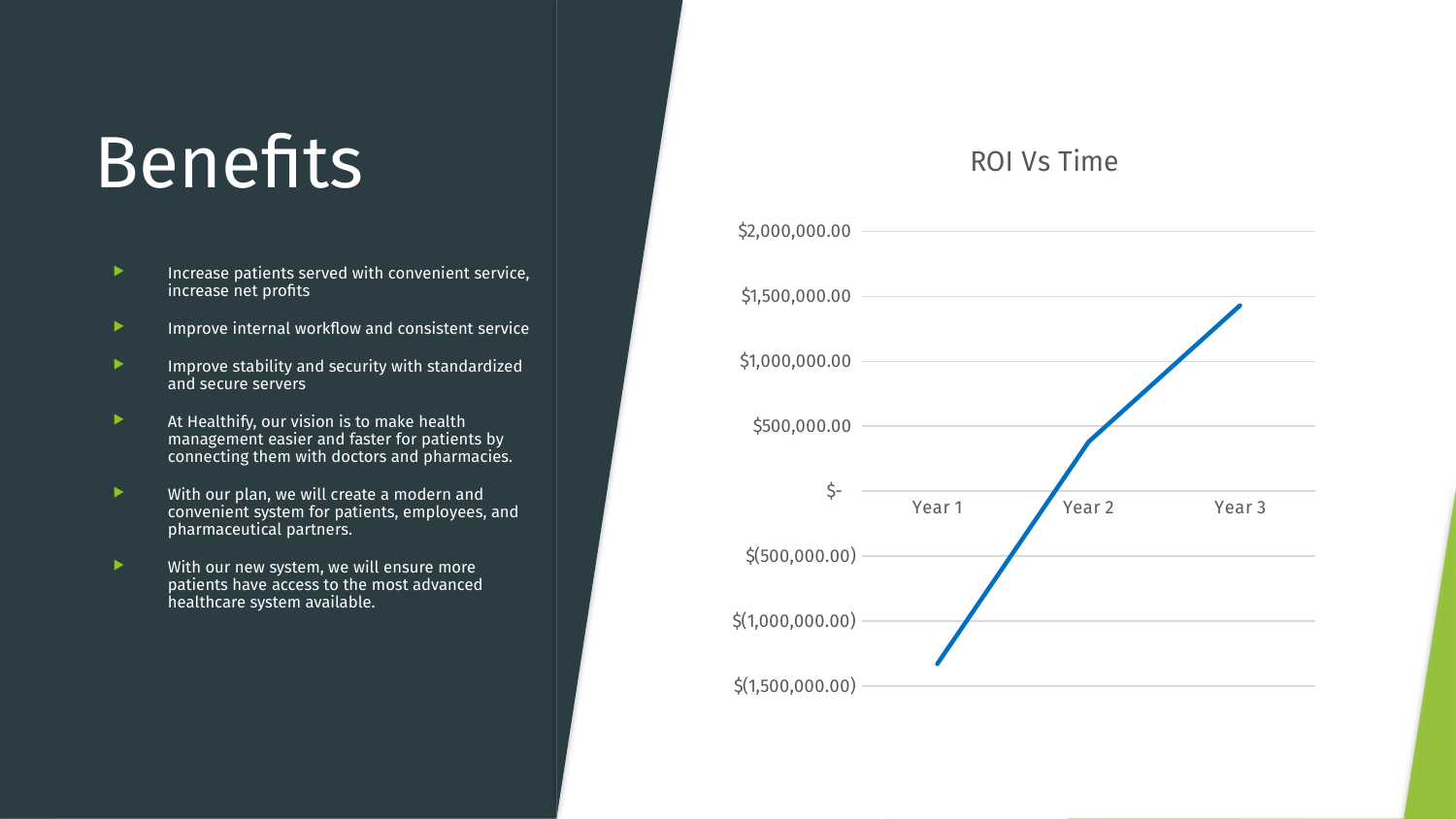

# Benefits

### Chart: ROI Vs Time

| Category |  |
|---|---|
| Year 1 | -1330000.0 |
| Year 2 | 380000.0 |
| Year 3 | 1430000.0 |
Increase patients served with convenient service, increase net profits
Improve internal workflow and consistent service
Improve stability and security with standardized and secure servers
At Healthify, our vision is to make health management easier and faster for patients by connecting them with doctors and pharmacies.
With our plan, we will create a modern and convenient system for patients, employees, and pharmaceutical partners.
With our new system, we will ensure more patients have access to the most advanced healthcare system available.